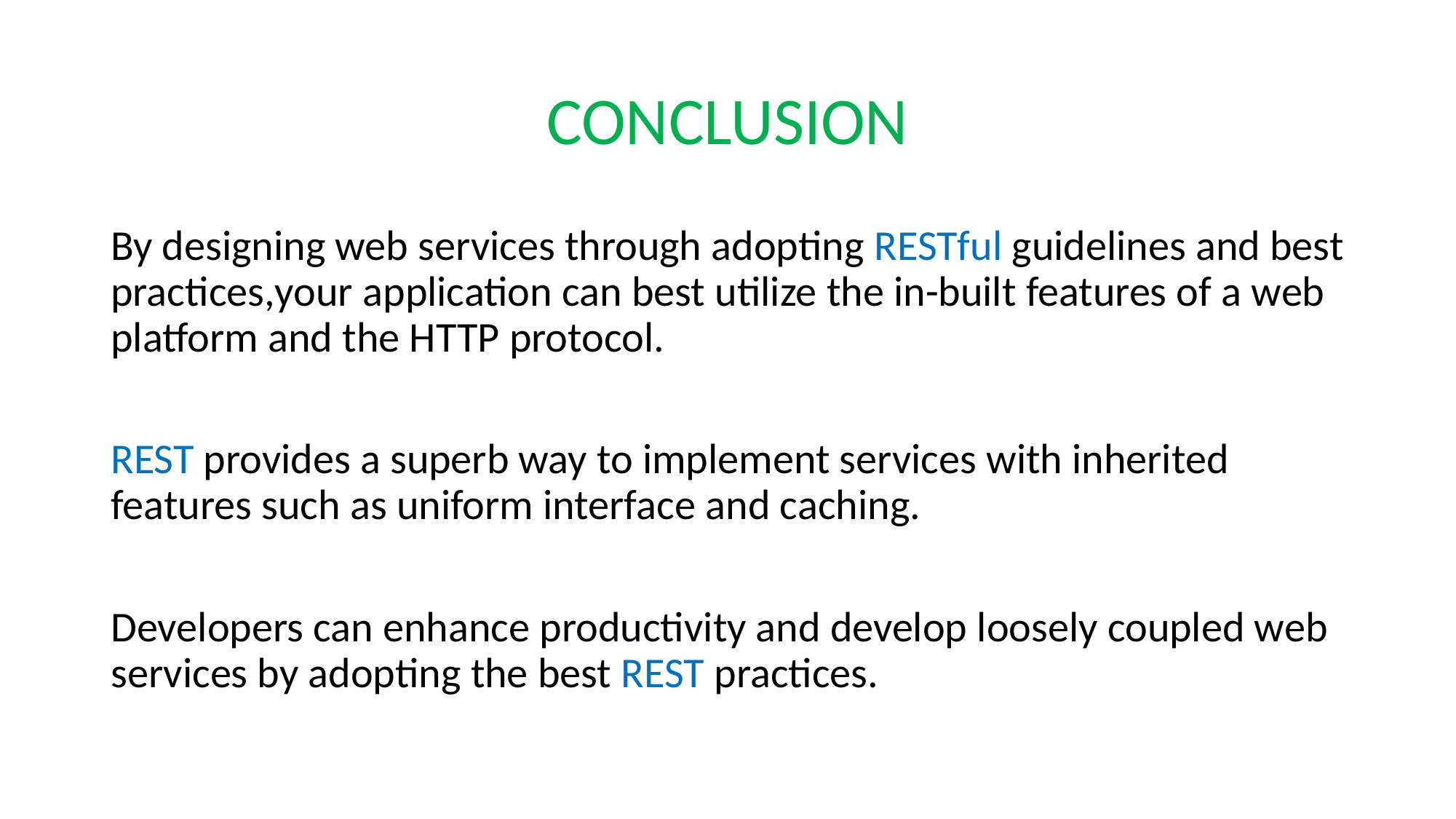

# CONCLUSION
By designing web services through adopting RESTful guidelines and best practices,your application can best utilize the in-built features of a web platform and the HTTP protocol.

REST provides a superb way to implement services with inherited features such as uniform interface and caching.

Developers can enhance productivity and develop loosely coupled web services by adopting the best REST practices.